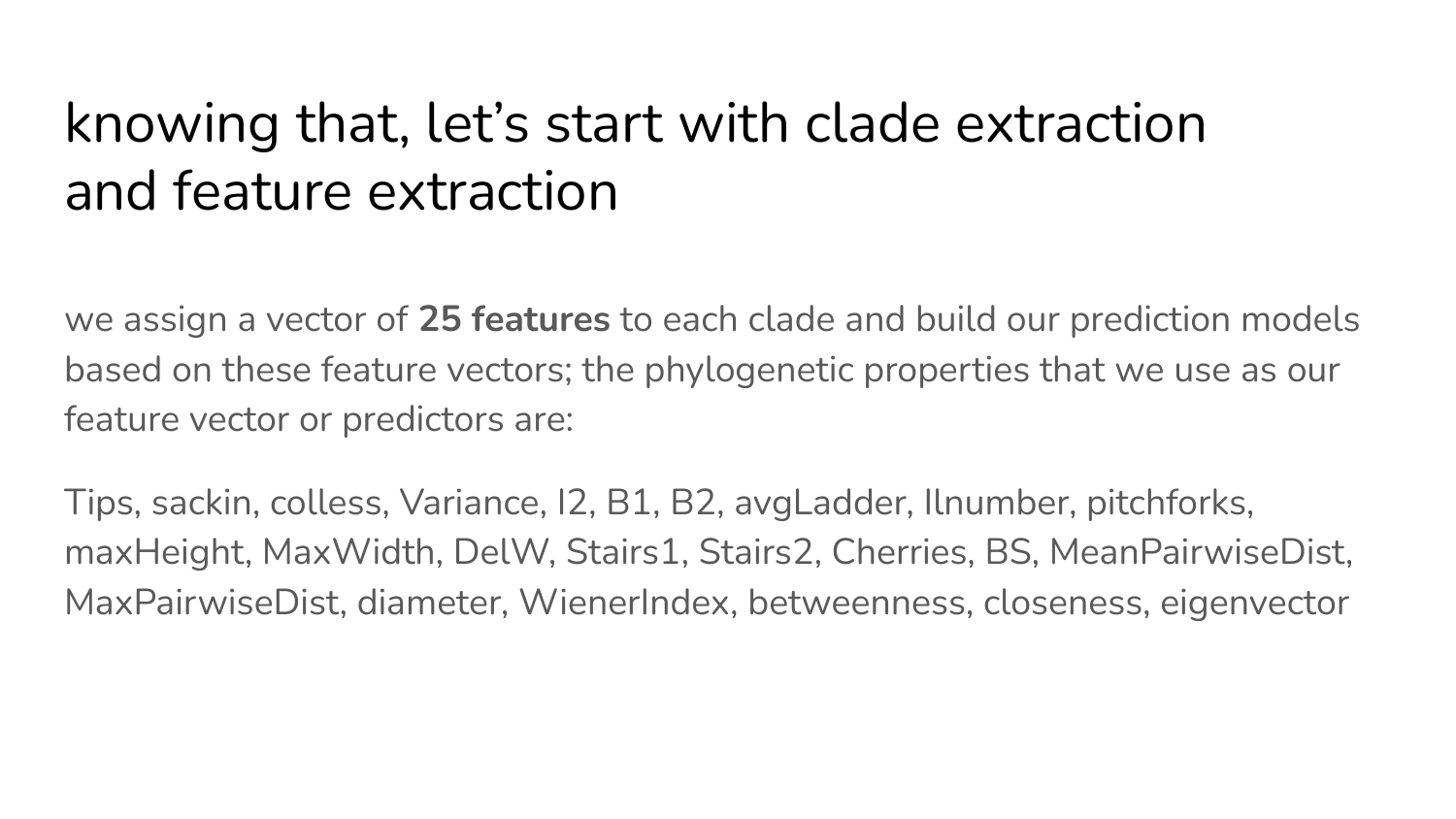

# knowing that, let’s start with clade extraction
and feature extraction
we assign a vector of 25 features to each clade and build our prediction models based on these feature vectors; the phylogenetic properties that we use as our feature vector or predictors are:
Tips, sackin, colless, Variance, I2, B1, B2, avgLadder, Ilnumber, pitchforks,     maxHeight, MaxWidth, DelW, Stairs1, Stairs2, Cherries, BS, MeanPairwiseDist, MaxPairwiseDist, diameter, WienerIndex, betweenness, closeness, eigenvector